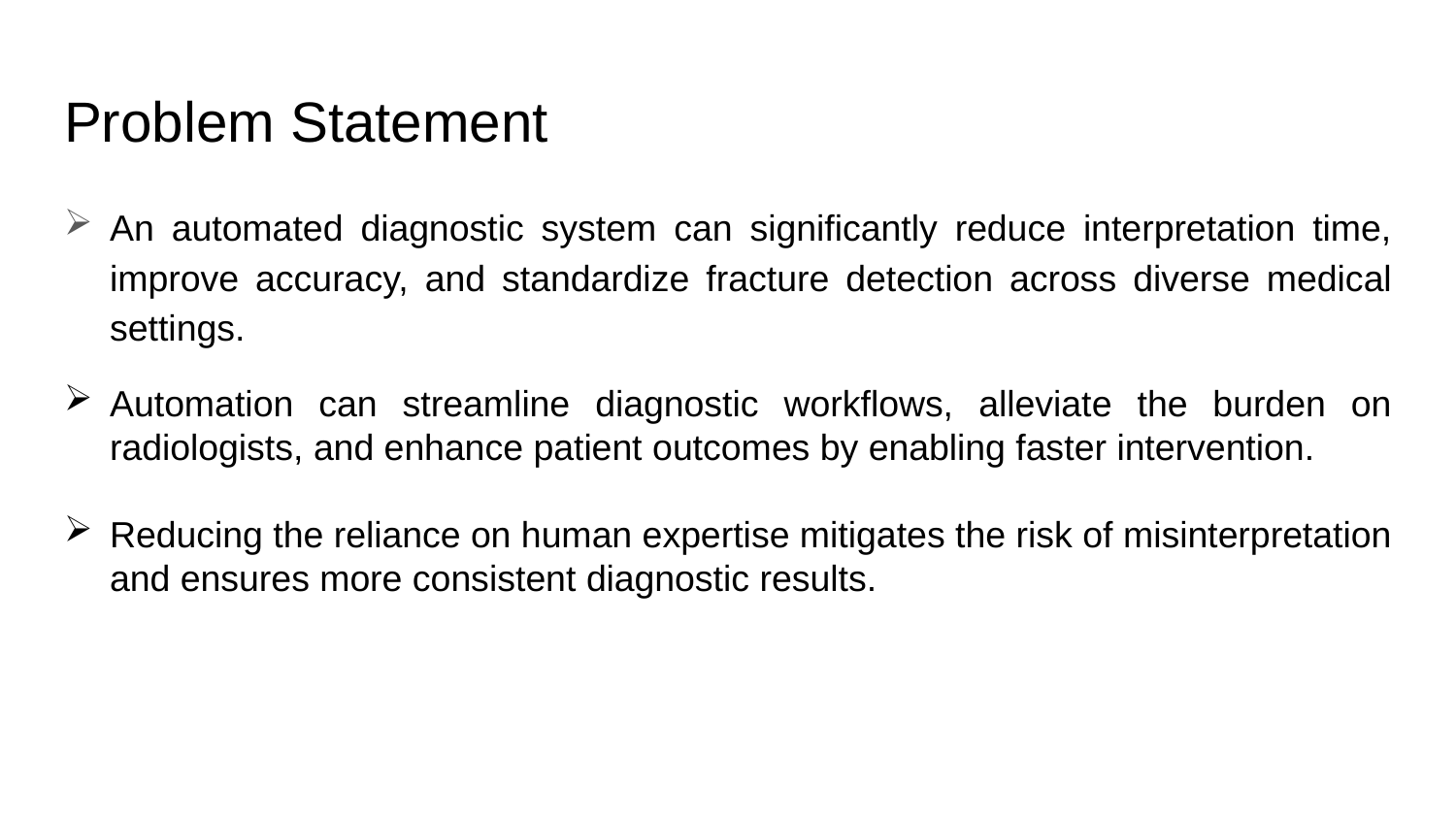

# Problem Statement

An automated diagnostic system can significantly reduce interpretation time, improve accuracy, and standardize fracture detection across diverse medical settings.
Automation can streamline diagnostic workflows, alleviate the burden on radiologists, and enhance patient outcomes by enabling faster intervention.

Reducing the reliance on human expertise mitigates the risk of misinterpretation and ensures more consistent diagnostic results.